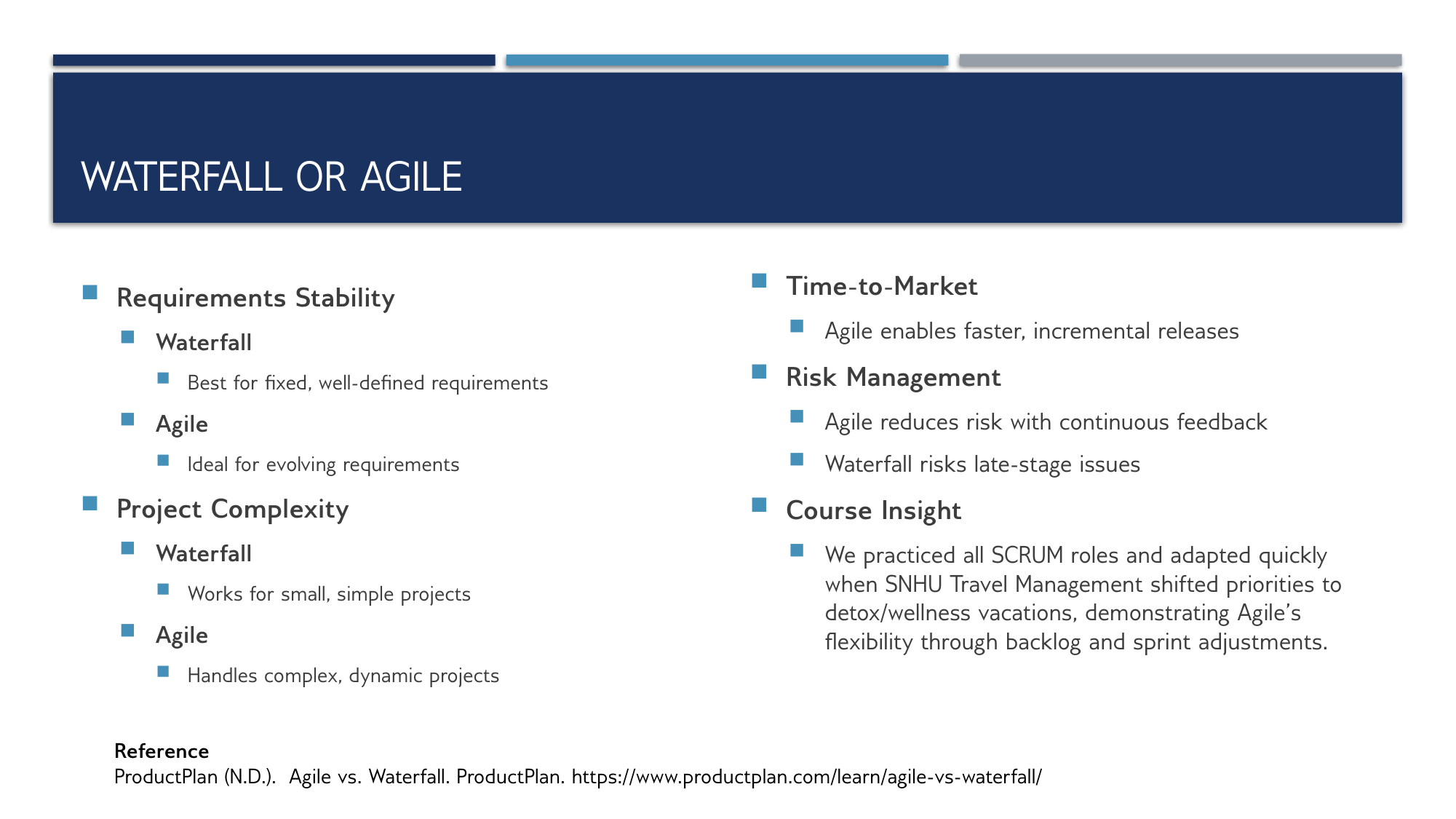

# Waterfall or agile
Requirements Stability
Waterfall
Best for fixed, well-defined requirements
Agile
Ideal for evolving requirements
Project Complexity
Waterfall
Works for small, simple projects
Agile
Handles complex, dynamic projects
Time-to-Market
Agile enables faster, incremental releases
Risk Management
Agile reduces risk with continuous feedback
Waterfall risks late-stage issues
Course Insight
We practiced all SCRUM roles and adapted quickly when SNHU Travel Management shifted priorities to detox/wellness vacations, demonstrating Agile’s flexibility through backlog and sprint adjustments.

Reference
ProductPlan (N.D.).  Agile vs. Waterfall. ProductPlan. https://www.productplan.com/learn/agile-vs-waterfall/